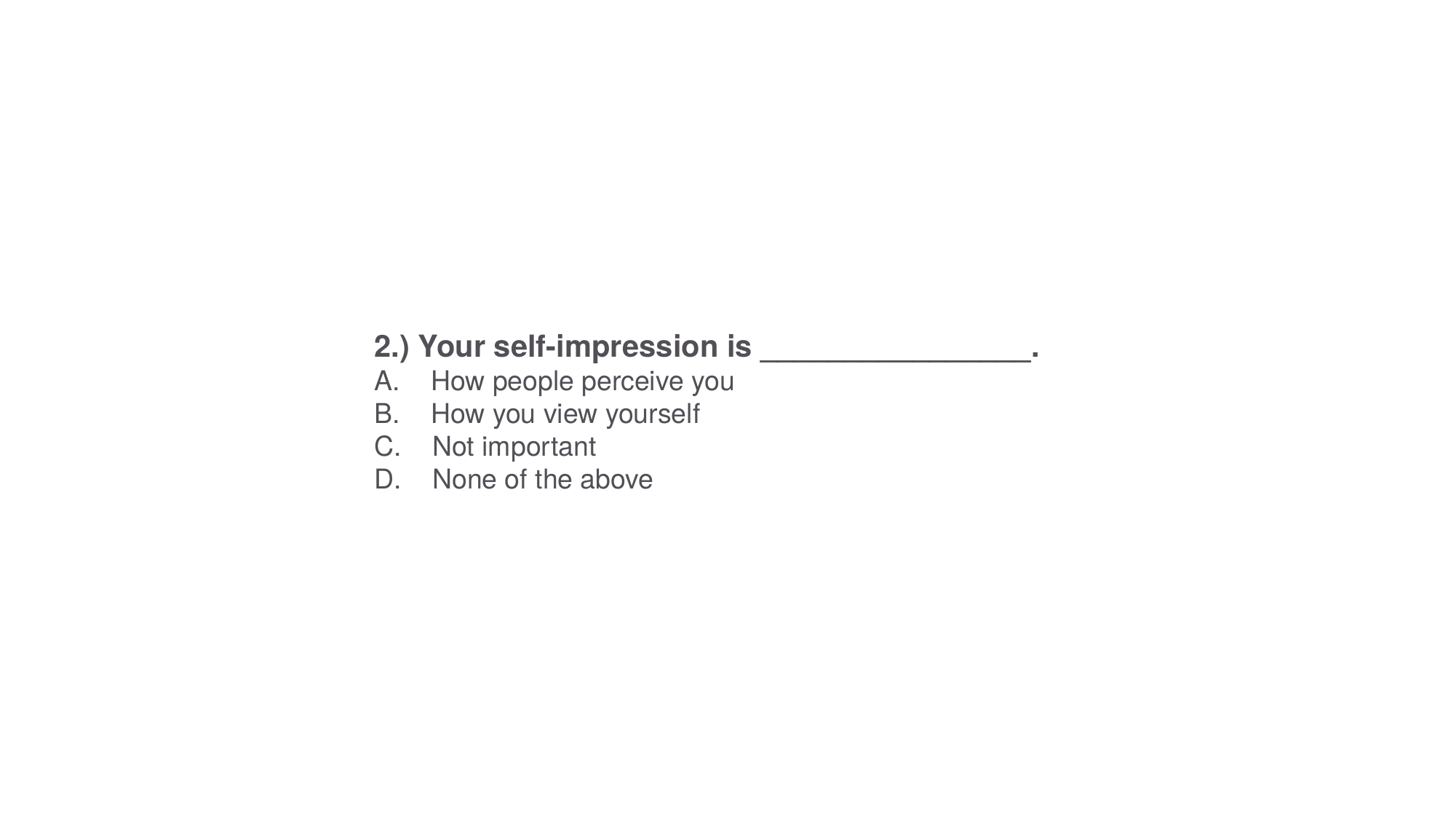

2.) Your self-impression is ________________.
A.    How people perceive you
B.    How you view yourself
C.    Not important
D.    None of the above